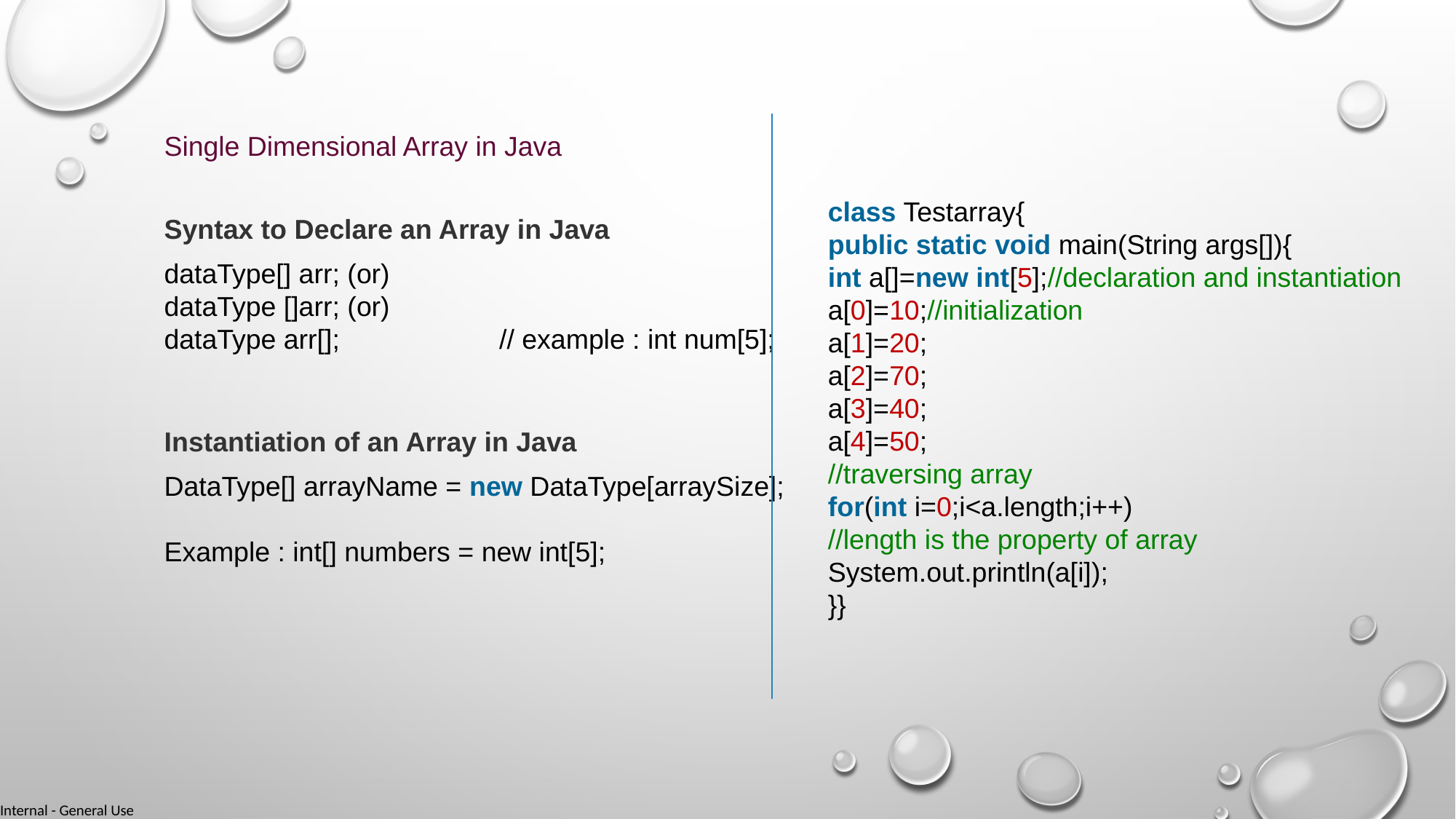

Single Dimensional Array in Java
class Testarray{
public static void main(String args[]){
int a[]=new int[5];//declaration and instantiation
a[0]=10;//initialization
a[1]=20;
a[2]=70;
a[3]=40;
a[4]=50;
//traversing array
for(int i=0;i<a.length;i++)
//length is the property of array
System.out.println(a[i]);
}}
Syntax to Declare an Array in Java
dataType[] arr; (or)
dataType []arr; (or)
dataType arr[]; 		 // example : int num[5];
Instantiation of an Array in Java
DataType[] arrayName = new DataType[arraySize];

Example : int[] numbers = new int[5];